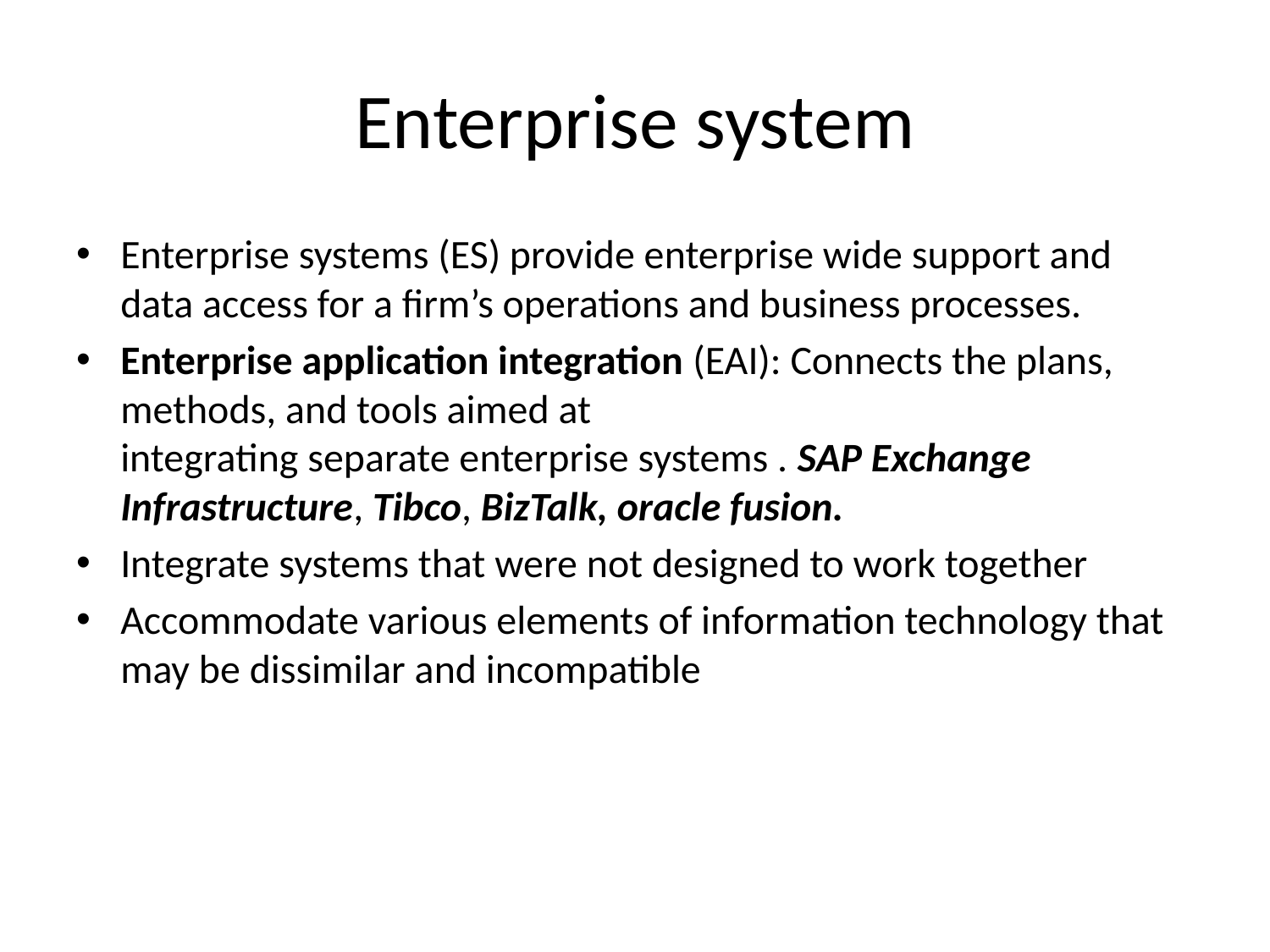

# Enterprise system
Enterprise systems (ES) provide enterprise wide support and data access for a firm’s operations and business processes.
Enterprise application integration (EAI): Connects the plans, methods, and tools aimed at
integrating separate enterprise systems . SAP Exchange Infrastructure, Tibco, BizTalk, oracle fusion.
Integrate systems that were not designed to work together
Accommodate various elements of information technology that may be dissimilar and incompatible